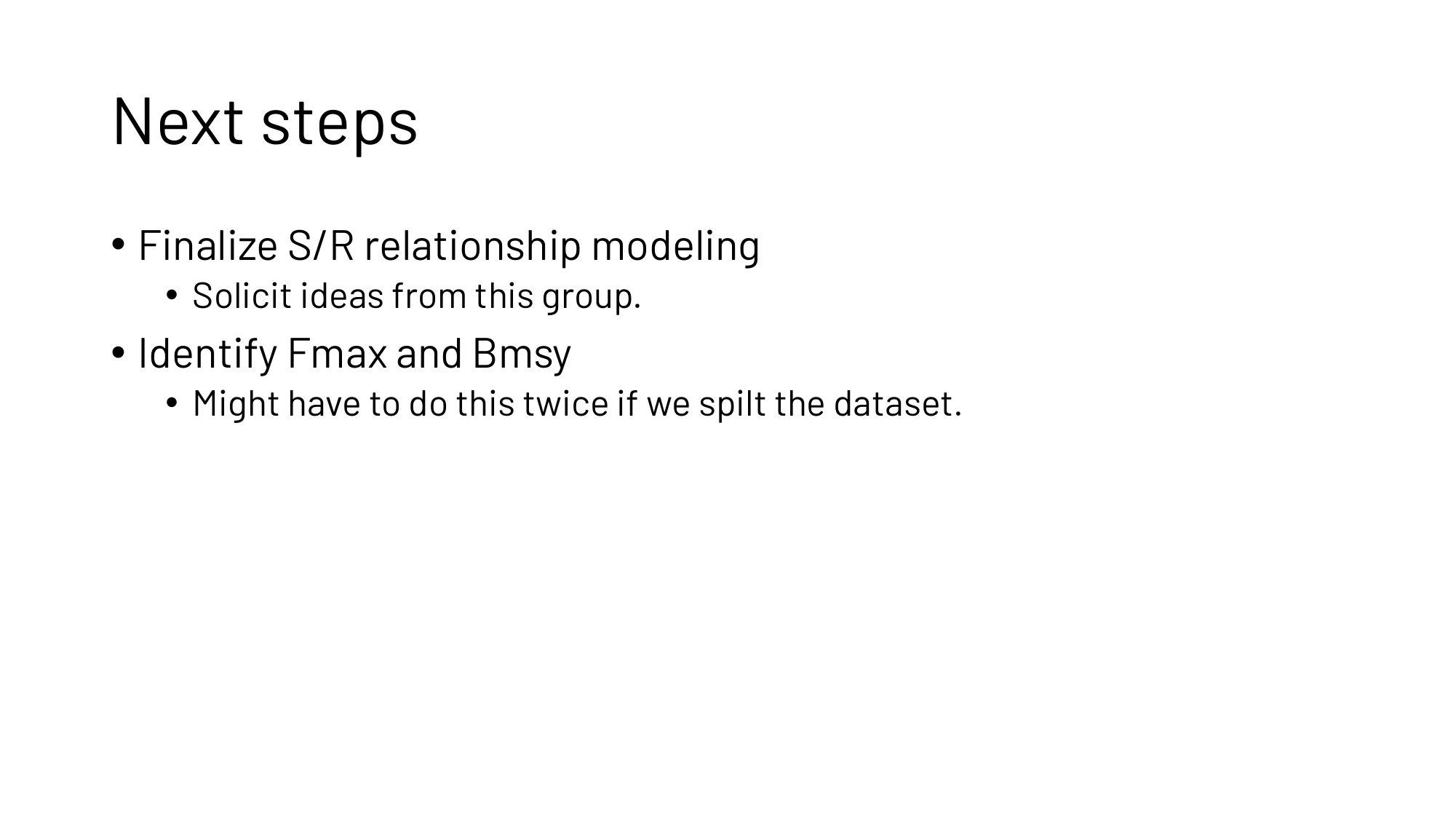

# Next steps
Finalize S/R relationship modeling
Solicit ideas from this group.
Identify Fmax and Bmsy
Might have to do this twice if we spilt the dataset.